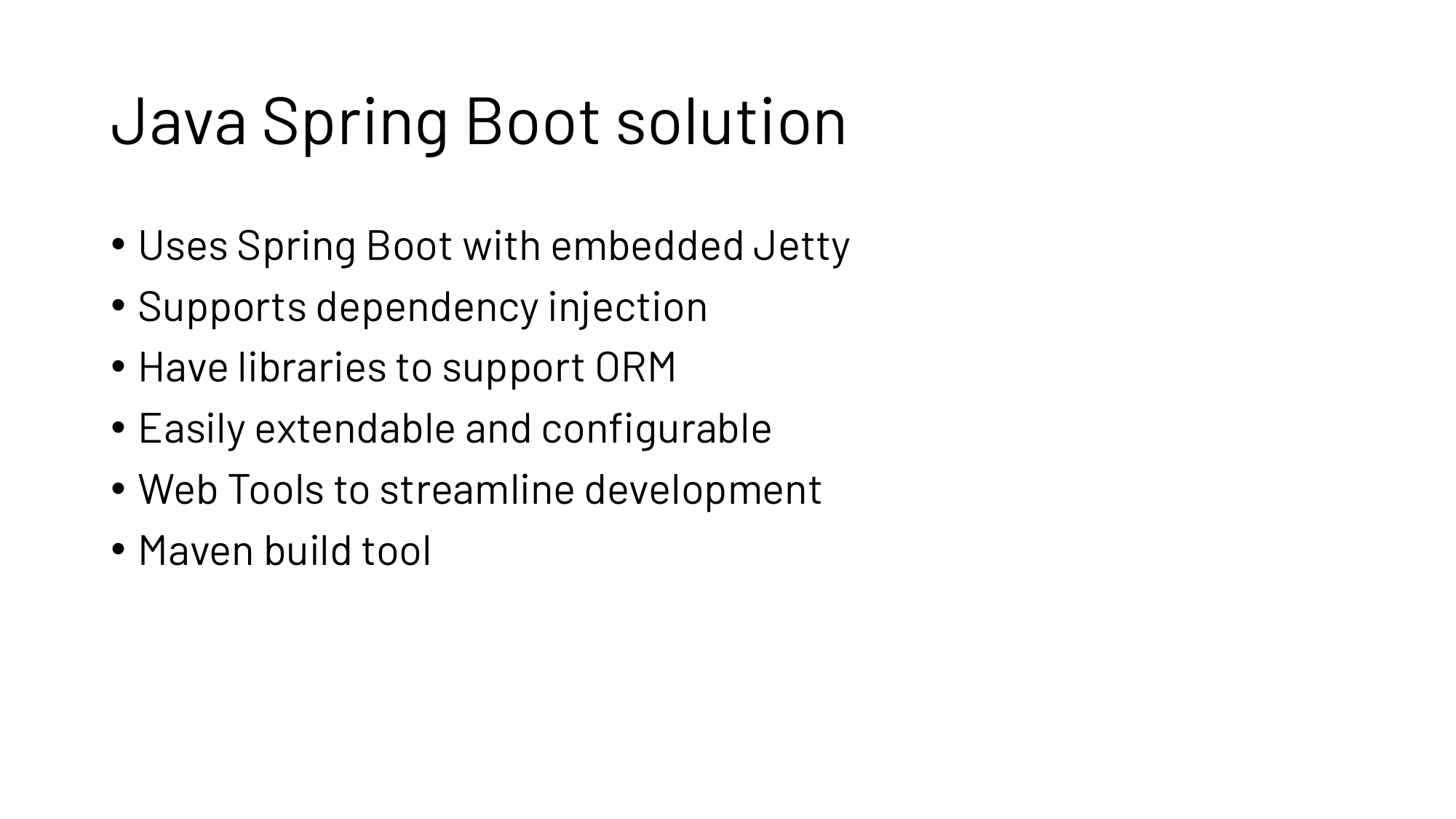

# Java Spring Boot solution
Uses Spring Boot with embedded Jetty
Supports dependency injection
Have libraries to support ORM
Easily extendable and configurable
Web Tools to streamline development
Maven build tool